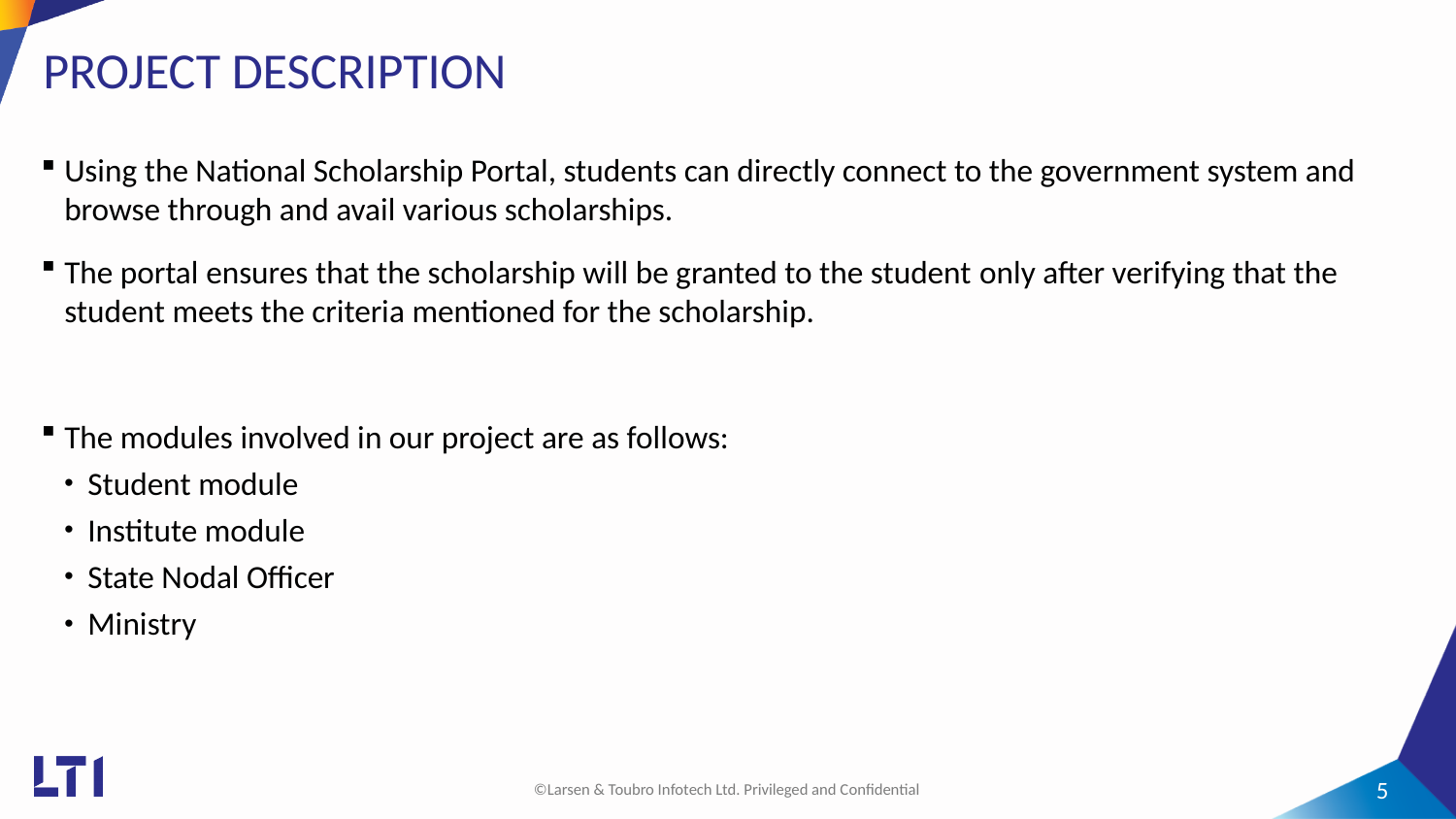

# PROJECT DESCRIPTION
Using the National Scholarship Portal, students can directly connect to the government system and browse through and avail various scholarships.
The portal ensures that the scholarship will be granted to the student only after verifying that the student meets the criteria mentioned for the scholarship.

The modules involved in our project are as follows:
Student module
Institute module
State Nodal Officer
Ministry